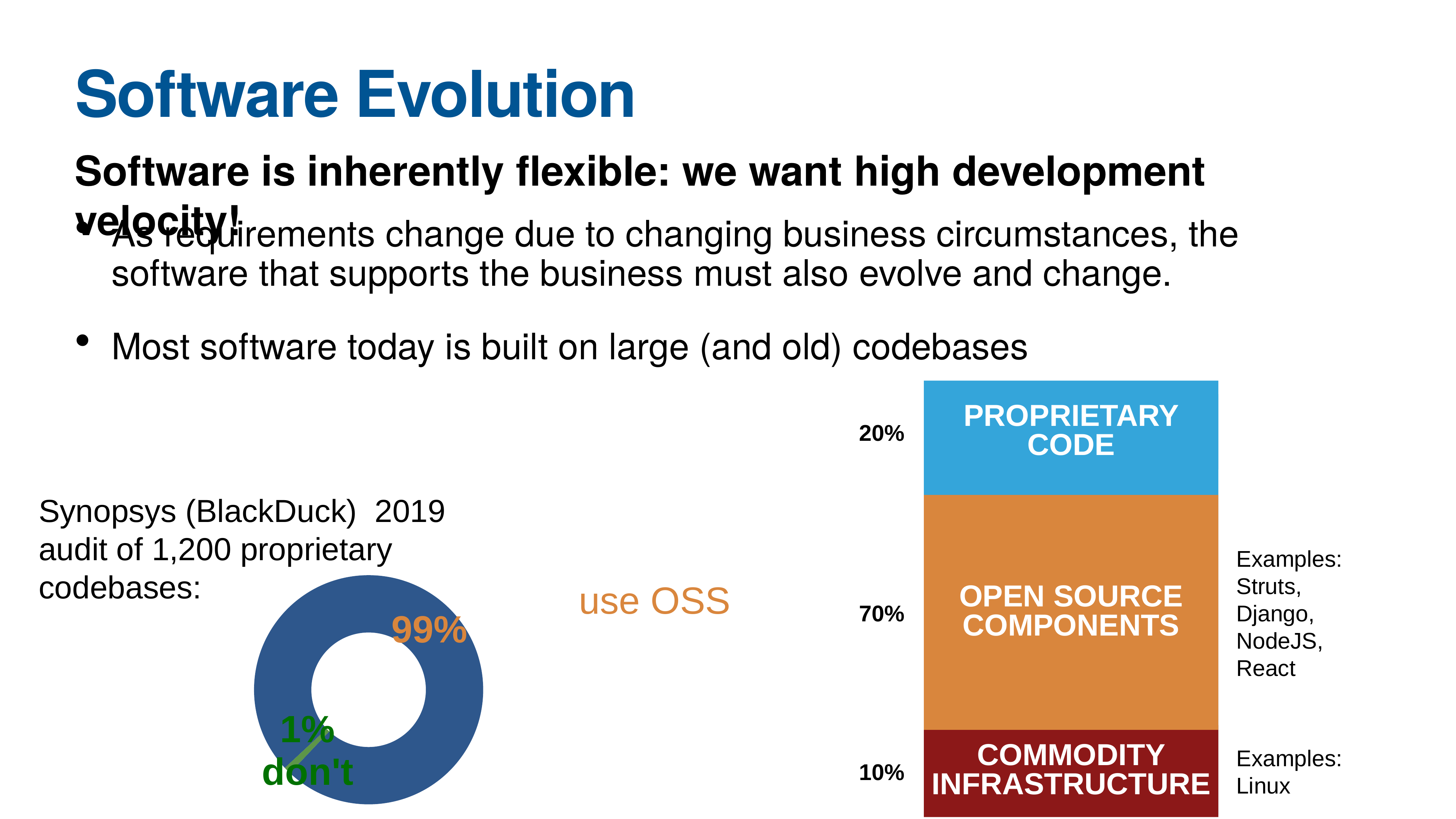

# Software Evolution
Software is inherently flexible: we want high development velocity!
As requirements change due to changing business circumstances, the software that supports the business must also evolve and change.
Most software today is built on large (and old) codebases

Proprietary Code
20%

### Chart

| Category | Region 1 |
|---|---|
| OSS | 99.0 |
| Non OSS | 1.0 |
Synopsys (BlackDuck)  2019 audit of 1,200 proprietary codebases:
Open Source Components
70%
Examples:
Struts,
Django,
NodeJS,
React
use OSS
Commodity infrastructure
10%
Examples:
Linux